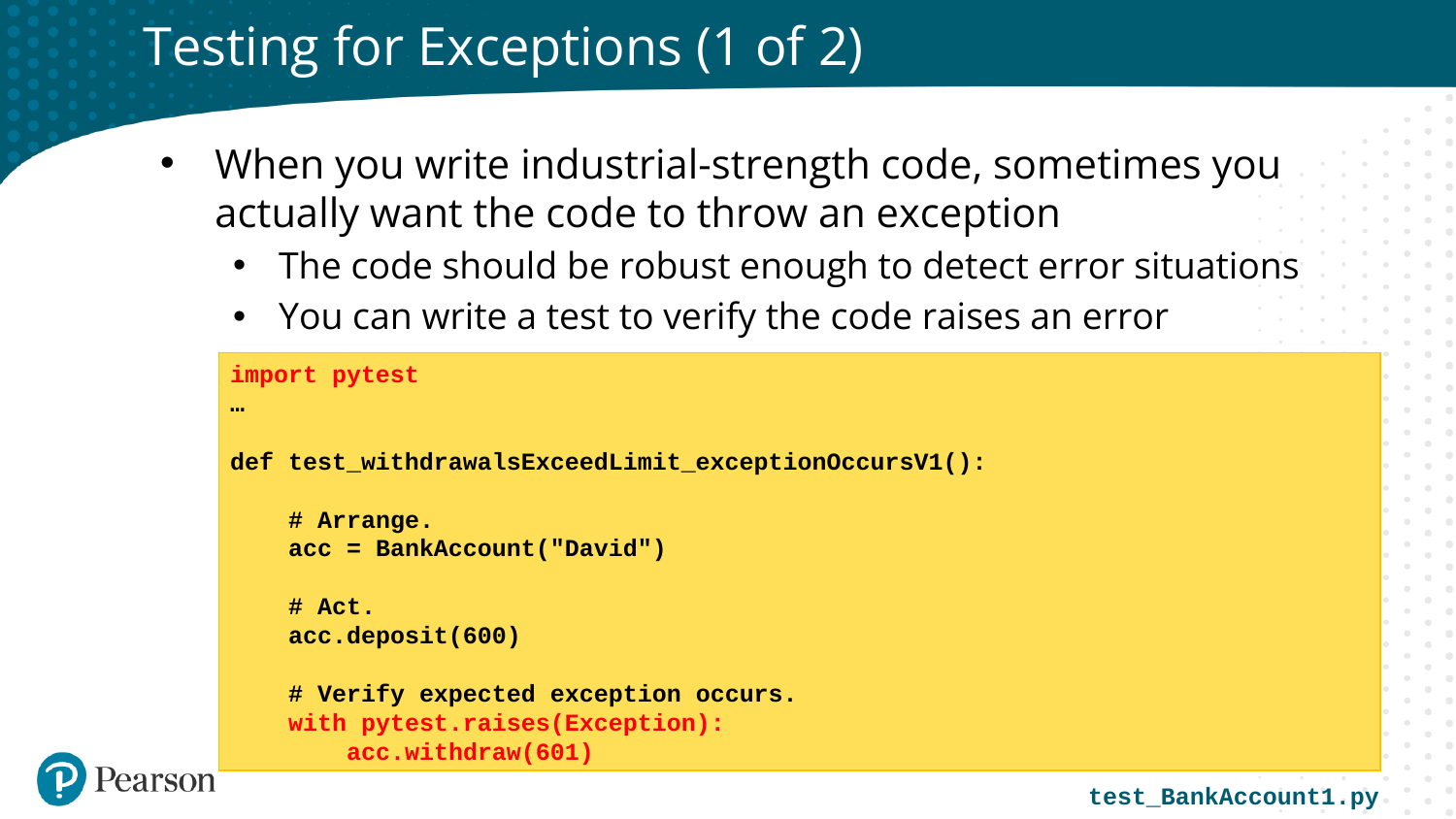

# Testing for Exceptions (1 of 2)
When you write industrial-strength code, sometimes you actually want the code to throw an exception
The code should be robust enough to detect error situations
You can write a test to verify the code raises an error
import pytest
…

def test_withdrawalsExceedLimit_exceptionOccursV1():

    # Arrange.
    acc = BankAccount("David")

    # Act.
    acc.deposit(600)

    # Verify expected exception occurs.
    with pytest.raises(Exception):
        acc.withdraw(601)
test_BankAccount1.py